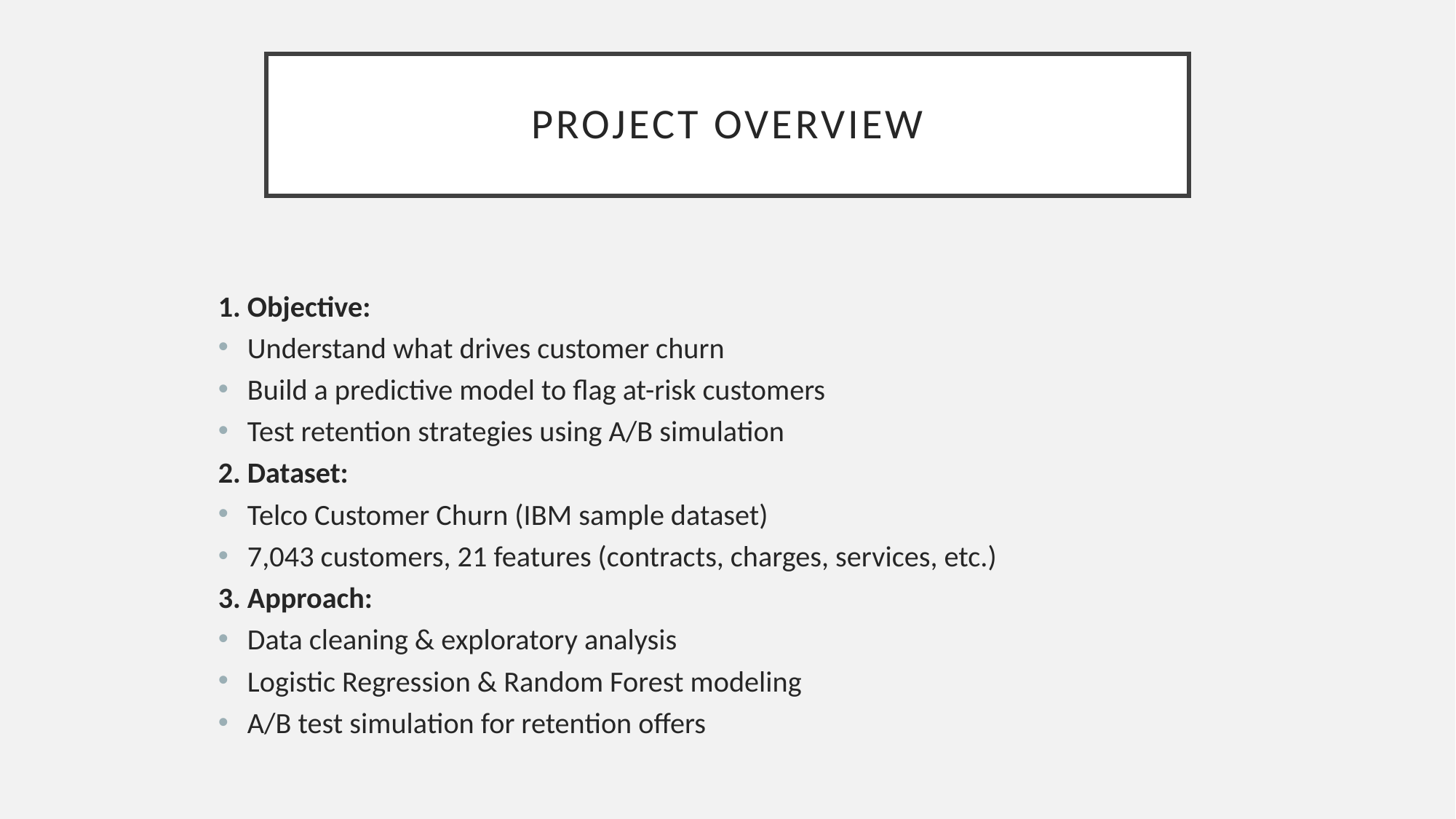

# Project Overview
1. Objective:
Understand what drives customer churn
Build a predictive model to flag at-risk customers
Test retention strategies using A/B simulation
2. Dataset:
Telco Customer Churn (IBM sample dataset)
7,043 customers, 21 features (contracts, charges, services, etc.)
3. Approach:
Data cleaning & exploratory analysis
Logistic Regression & Random Forest modeling
A/B test simulation for retention offers